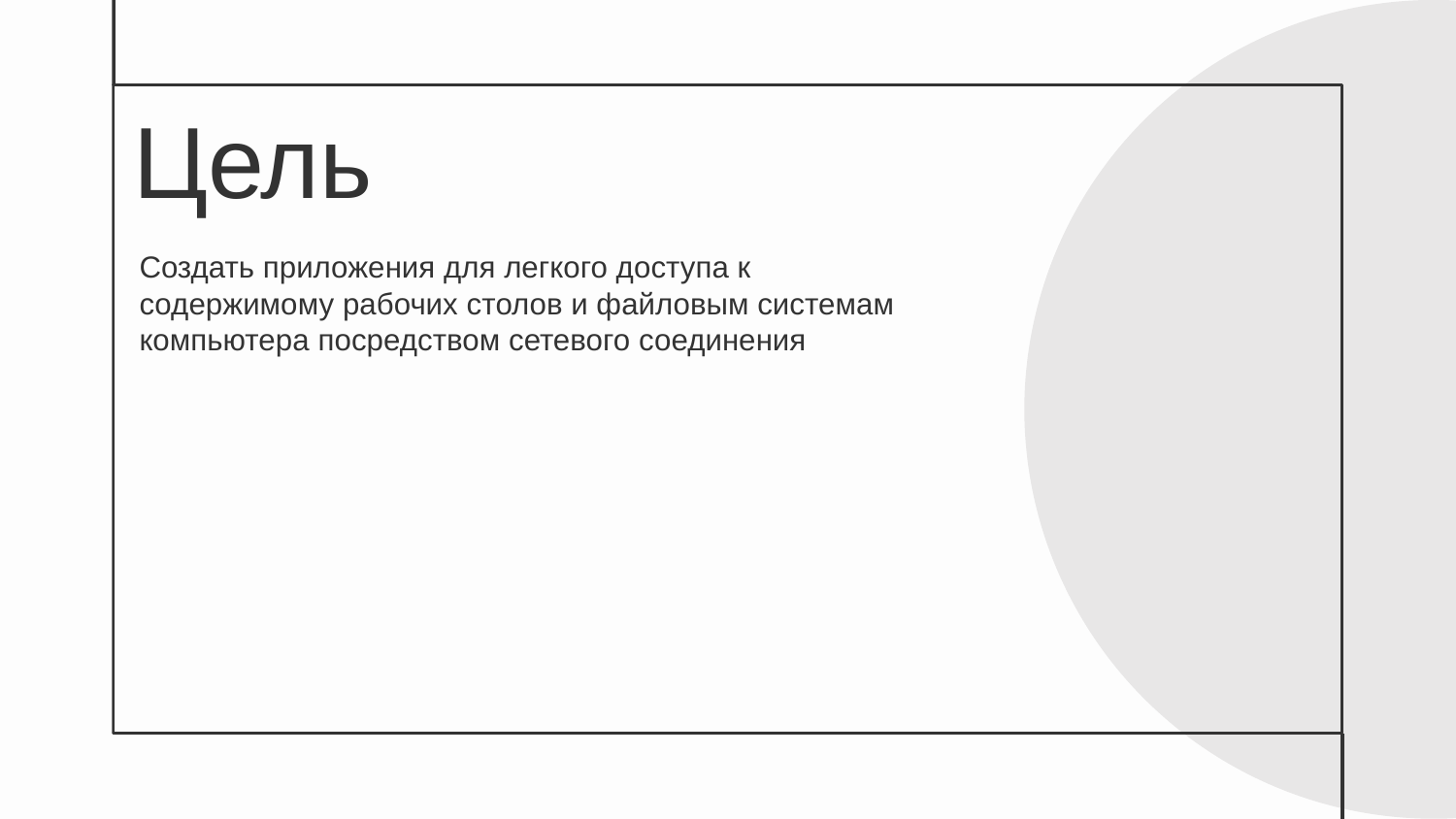

# Цель
Создать приложения для легкого доступа к содержимому рабочих столов и файловым системам компьютера посредством сетевого соединения